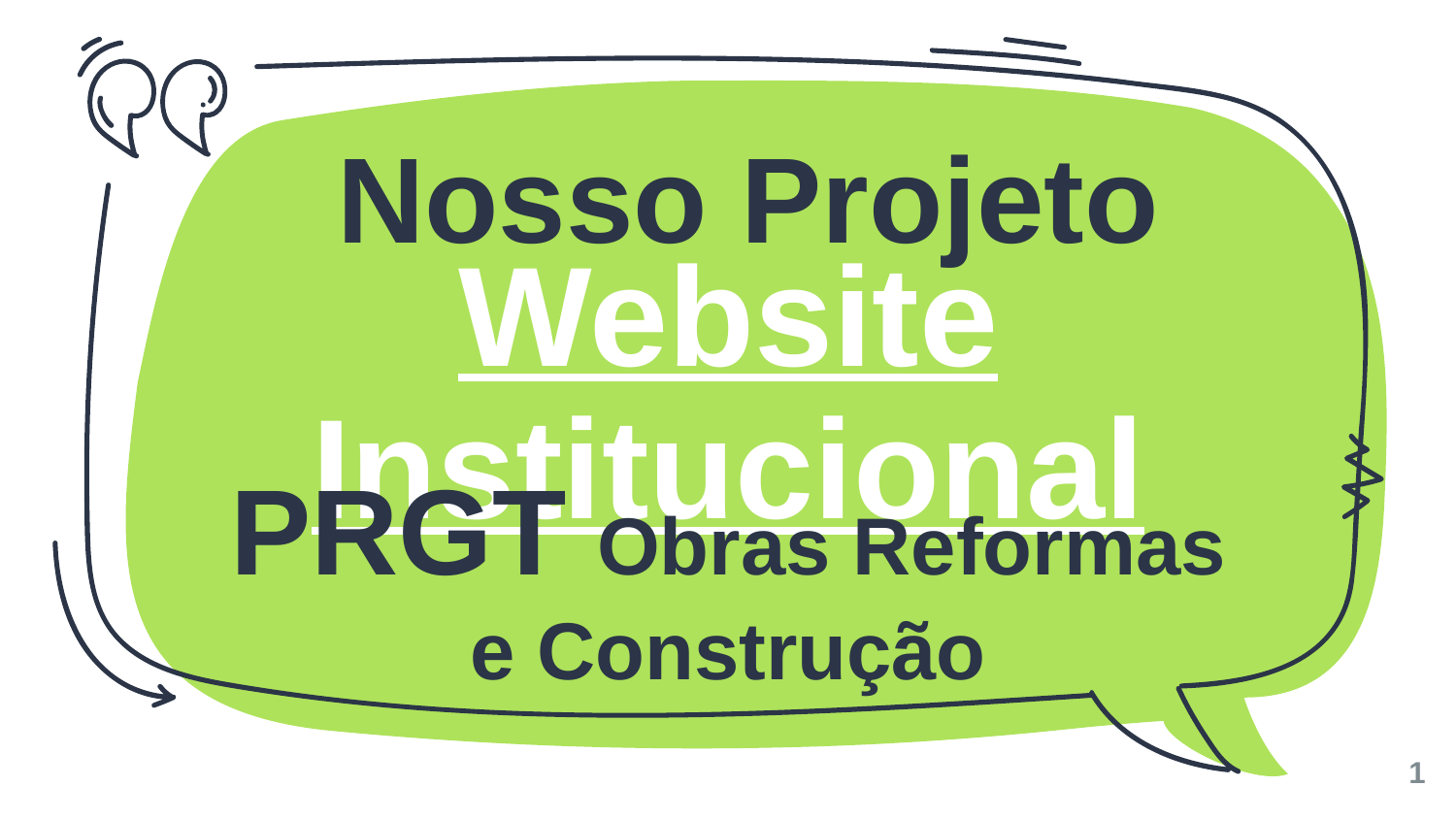

Nosso Projeto
Website Institucional
PRGT Obras Reformas e Construção
1